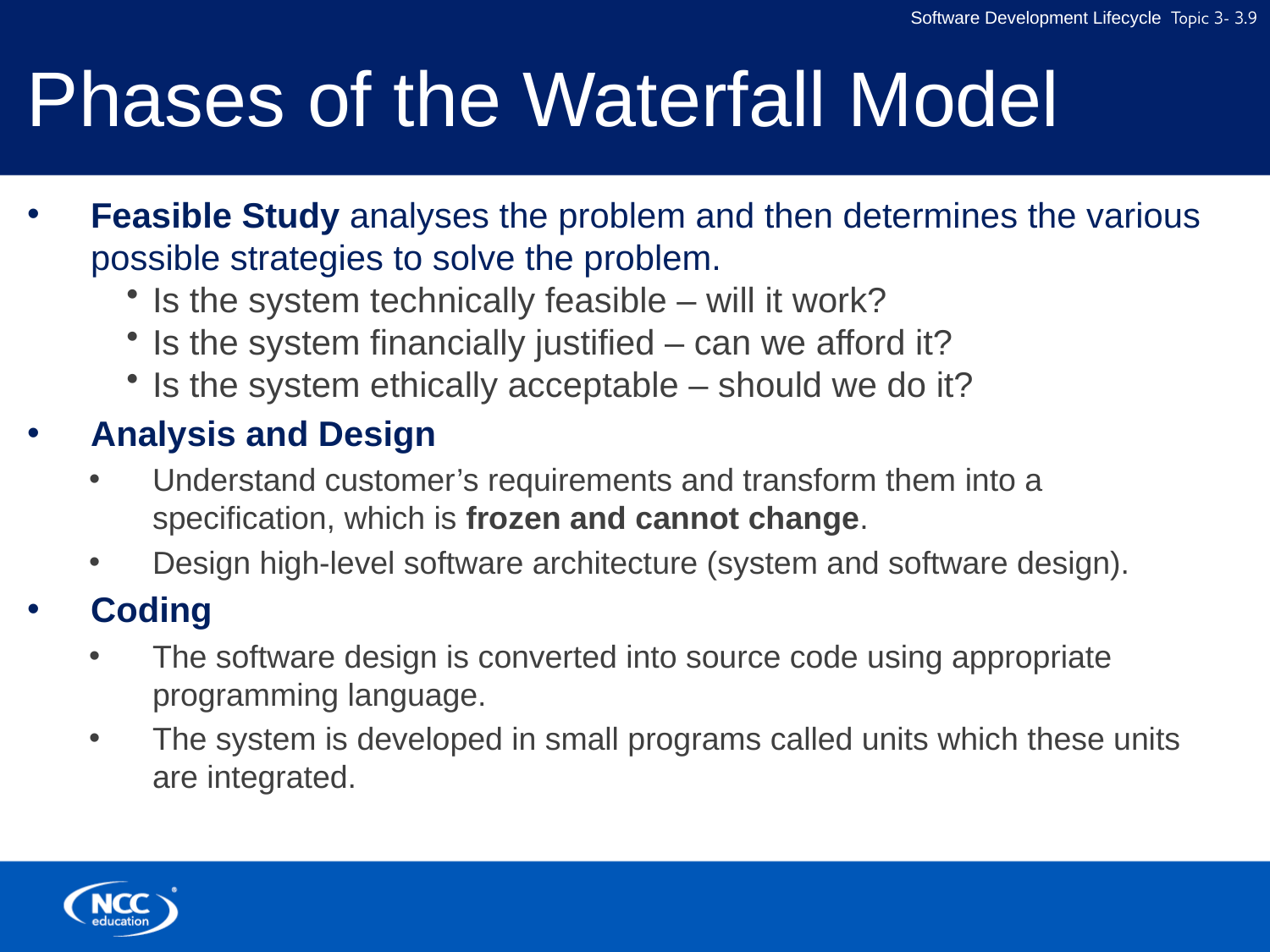

# Phases of the Waterfall Model
Feasible Study analyses the problem and then determines the various possible strategies to solve the problem.
Is the system technically feasible – will it work?
Is the system financially justified – can we afford it?
Is the system ethically acceptable – should we do it?
Analysis and Design
Understand customer’s requirements and transform them into a specification, which is frozen and cannot change.
Design high-level software architecture (system and software design).
Coding
The software design is converted into source code using appropriate programming language.
The system is developed in small programs called units which these units are integrated.